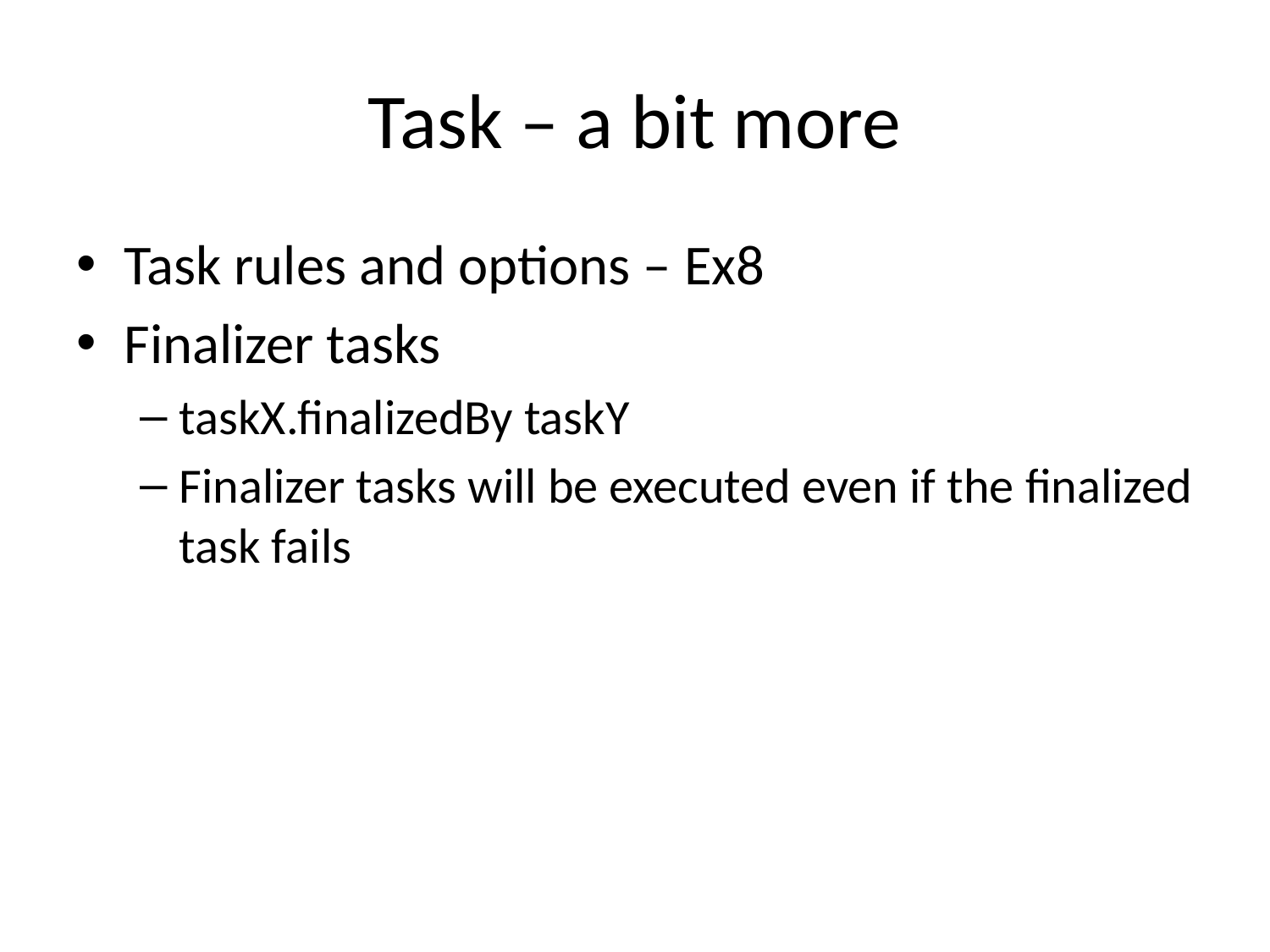

# Task – a bit more
Task rules and options – Ex8
Finalizer tasks
taskX.finalizedBy taskY
Finalizer tasks will be executed even if the finalized task fails